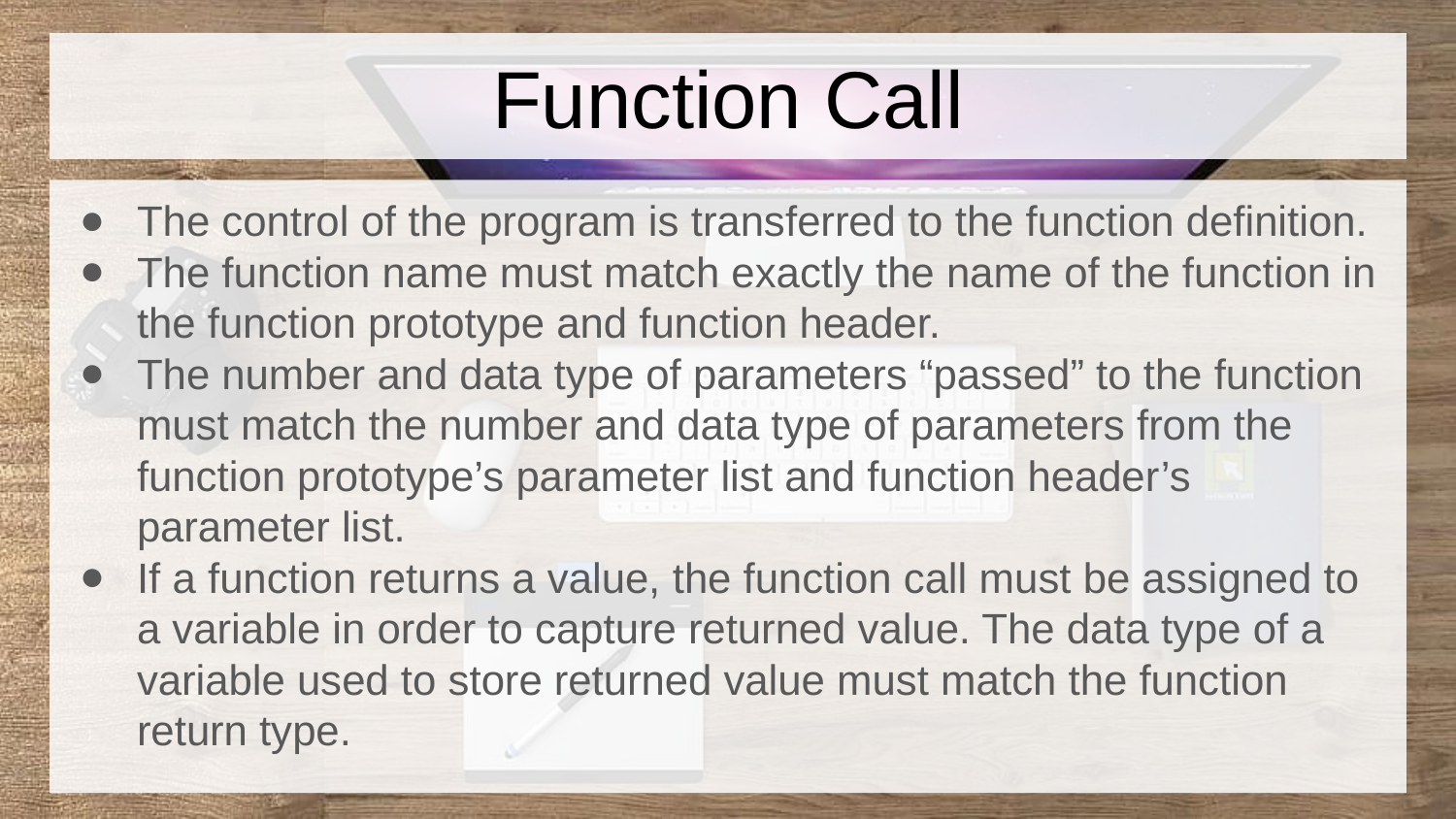

# Function Call
The control of the program is transferred to the function definition.
The function name must match exactly the name of the function in the function prototype and function header.
The number and data type of parameters “passed” to the function must match the number and data type of parameters from the function prototype’s parameter list and function header’s parameter list.
If a function returns a value, the function call must be assigned to a variable in order to capture returned value. The data type of a variable used to store returned value must match the function return type.